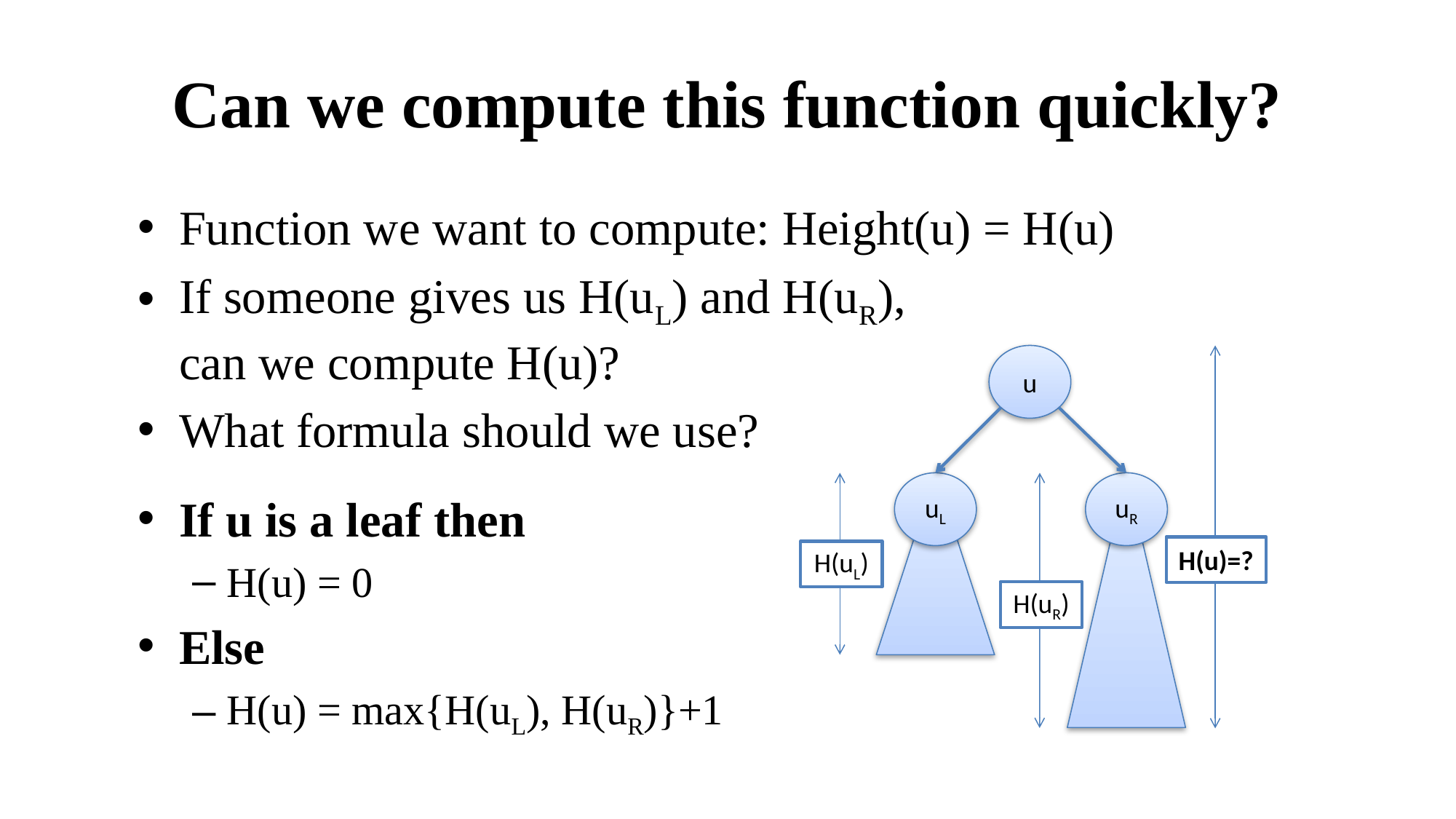

# Can we compute this function quickly?
Function we want to compute: Height(u) = H(u)
If someone gives us H(uL) and H(uR),
can we compute H(u)?
What formula should we use?

If u is a leaf then
H(u) = 0
Else
H(u) = max{H(uL), H(uR)}+1
u

uL

uR
H(u)=?
H(uL)
H(uR)